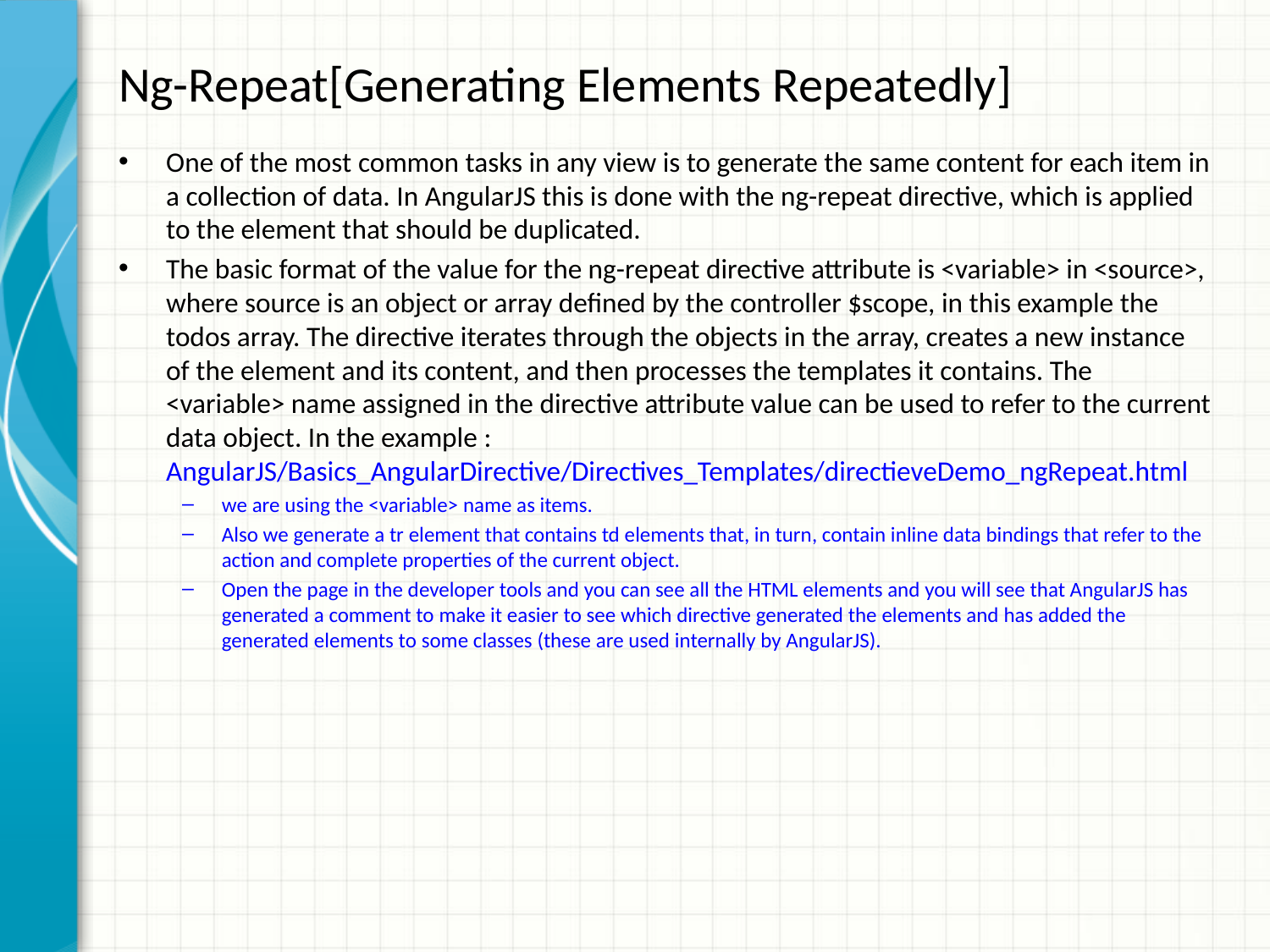

# Ng-Repeat[Generating Elements Repeatedly]
One of the most common tasks in any view is to generate the same content for each item in a collection of data. In AngularJS this is done with the ng-repeat directive, which is applied to the element that should be duplicated.
The basic format of the value for the ng-repeat directive attribute is <variable> in <source>, where source is an object or array defined by the controller $scope, in this example the todos array. The directive iterates through the objects in the array, creates a new instance of the element and its content, and then processes the templates it contains. The <variable> name assigned in the directive attribute value can be used to refer to the current data object. In the example : AngularJS/Basics_AngularDirective/Directives_Templates/directieveDemo_ngRepeat.html
we are using the <variable> name as items.
Also we generate a tr element that contains td elements that, in turn, contain inline data bindings that refer to the action and complete properties of the current object.
Open the page in the developer tools and you can see all the HTML elements and you will see that AngularJS has generated a comment to make it easier to see which directive generated the elements and has added the generated elements to some classes (these are used internally by AngularJS).